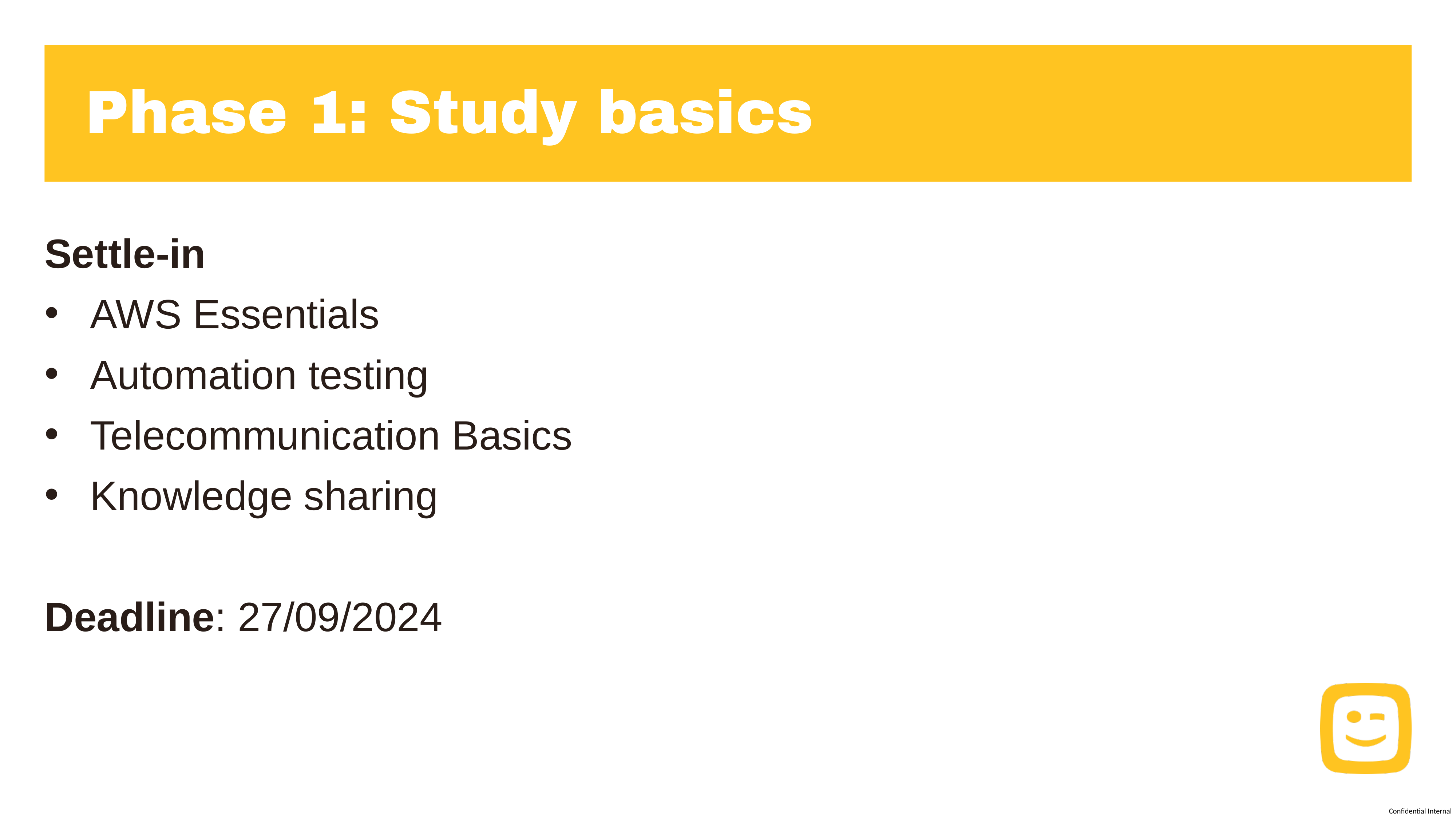

# Phase 1: Study basics
Settle-in
AWS Essentials
Automation testing
Telecommunication Basics
Knowledge sharing

Deadline: 27/09/2024